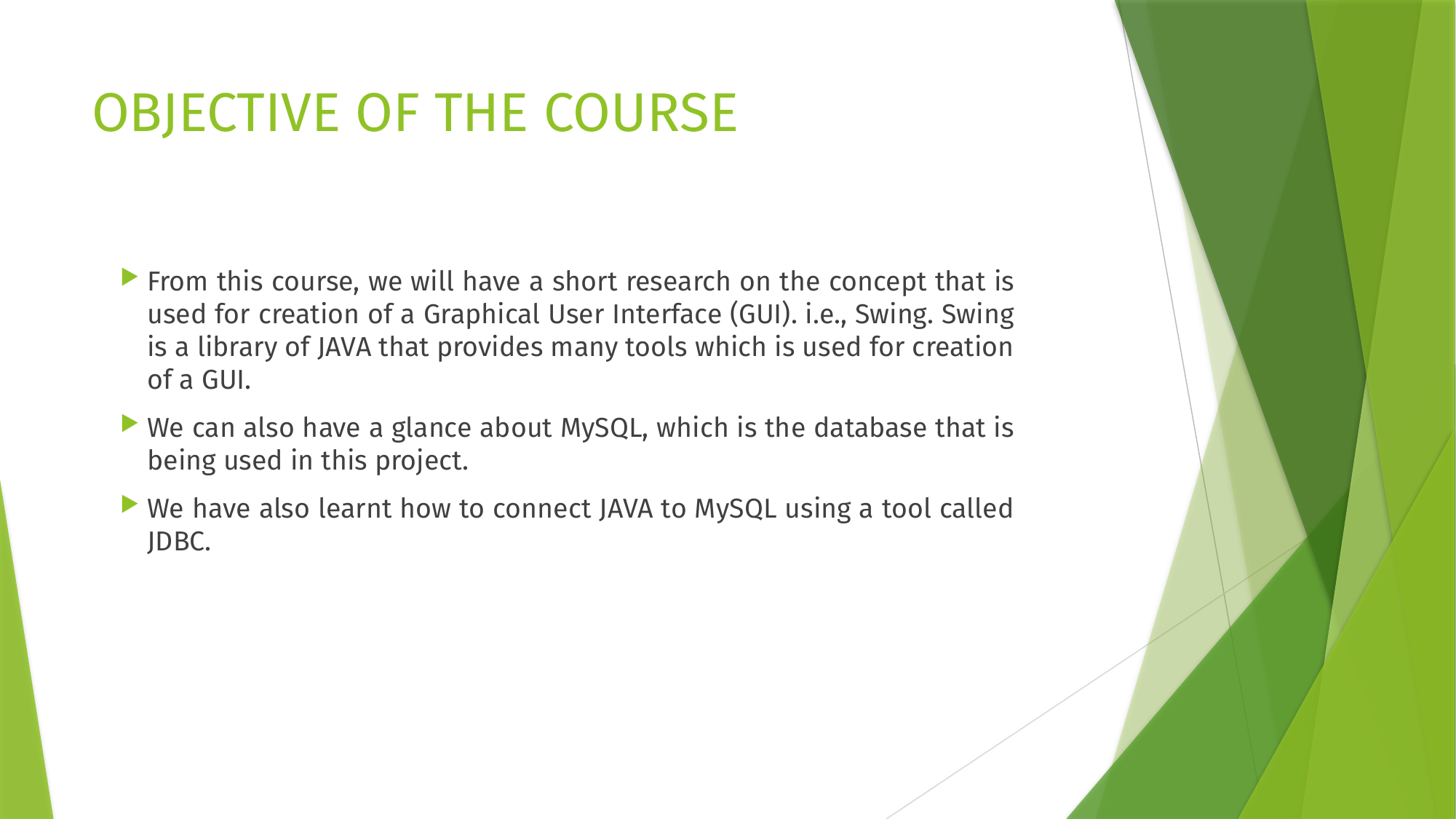

# OBJECTIVE OF THE COURSE
From this course, we will have a short research on the concept that is used for creation of a Graphical User Interface (GUI). i.e., Swing. Swing is a library of JAVA that provides many tools which is used for creation of a GUI.
We can also have a glance about MySQL, which is the database that is being used in this project.
We have also learnt how to connect JAVA to MySQL using a tool called JDBC.